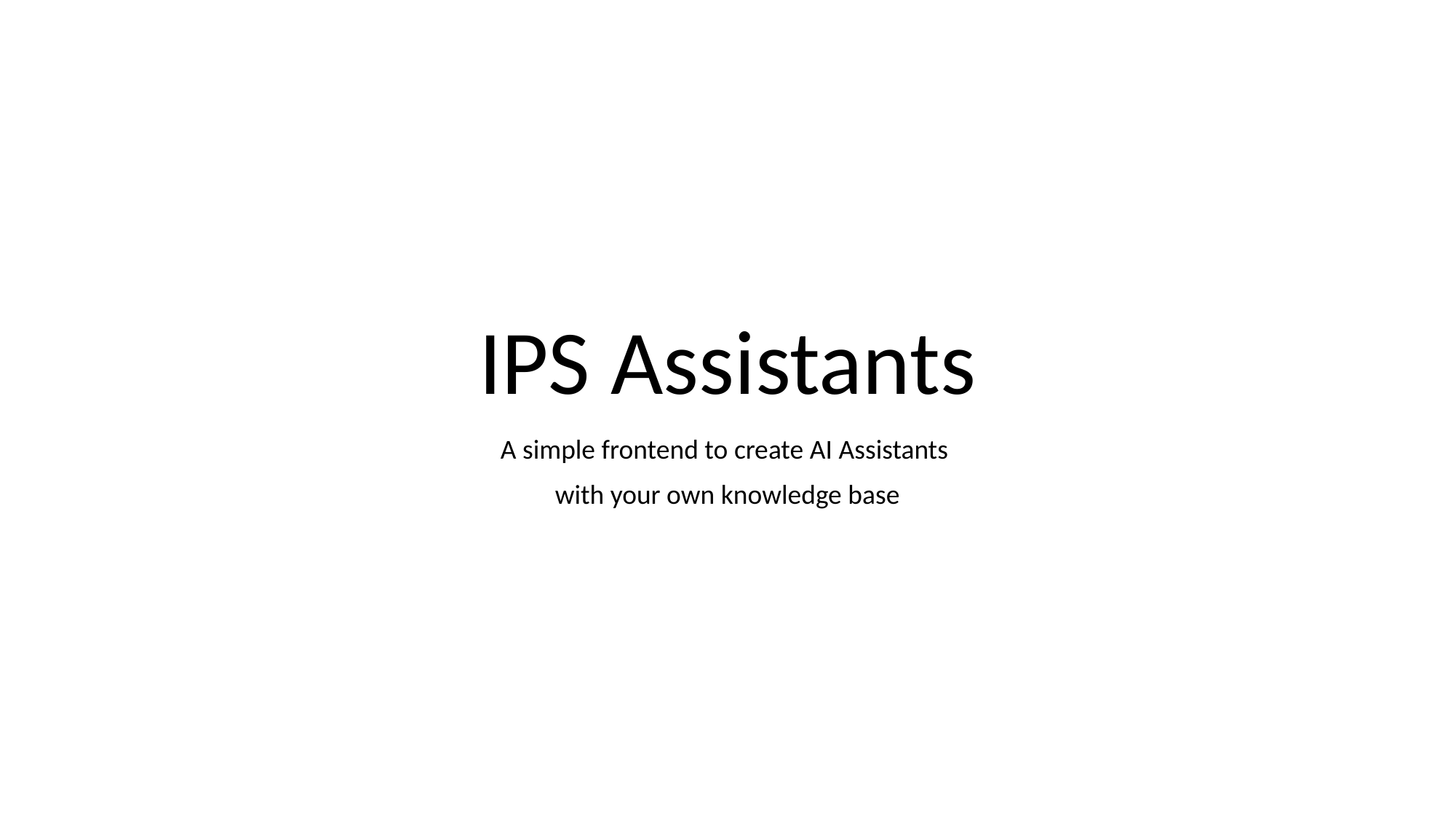

# IPS Assistants
A simple frontend to create AI Assistants
with your own knowledge base